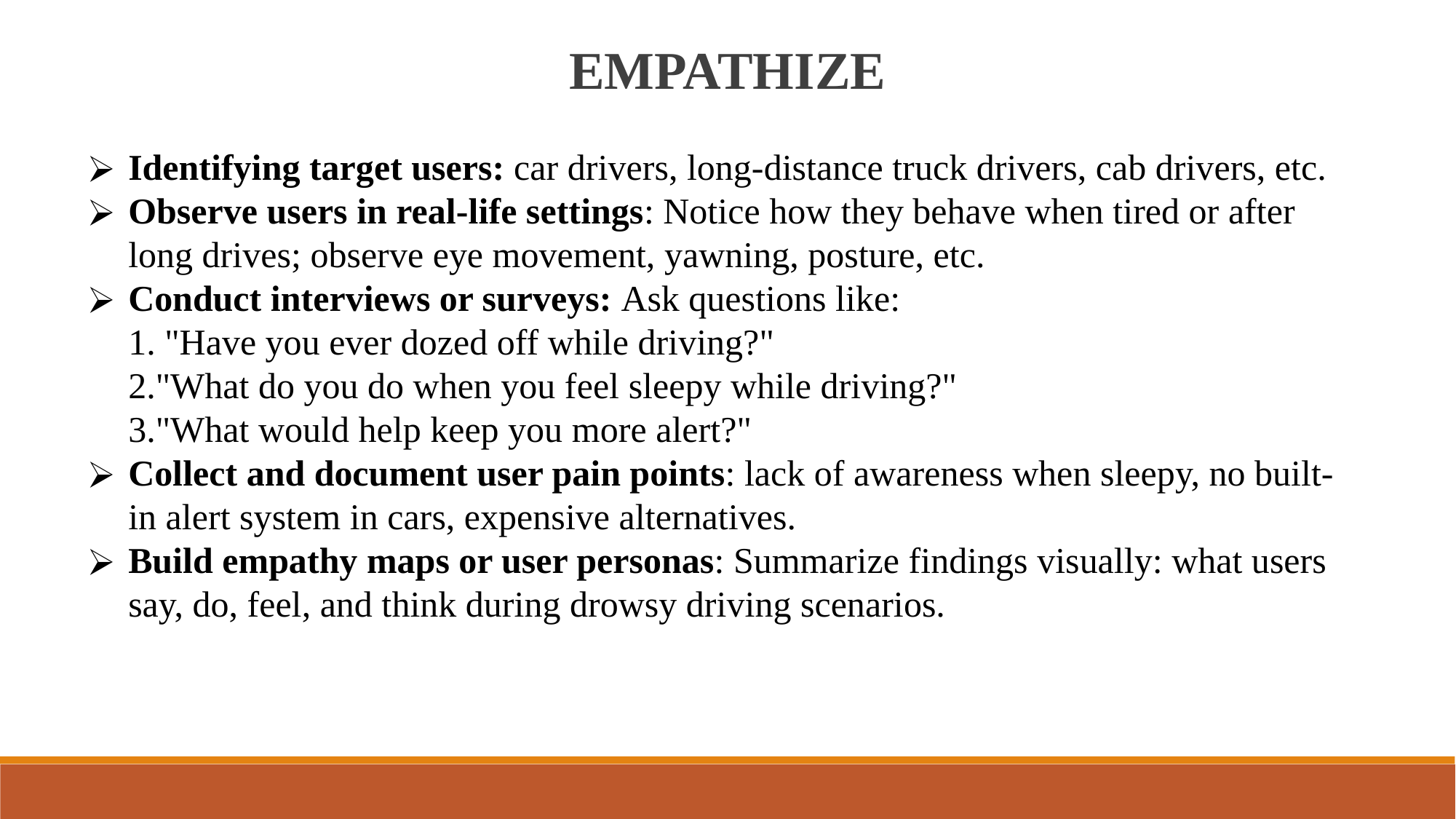

EMPATHIZE
Identifying target users: car drivers, long-distance truck drivers, cab drivers, etc.
Observe users in real-life settings: Notice how they behave when tired or after long drives; observe eye movement, yawning, posture, etc.
Conduct interviews or surveys: Ask questions like:
1. "Have you ever dozed off while driving?"
2."What do you do when you feel sleepy while driving?"
3."What would help keep you more alert?"
Collect and document user pain points: lack of awareness when sleepy, no built-in alert system in cars, expensive alternatives.
Build empathy maps or user personas: Summarize findings visually: what users say, do, feel, and think during drowsy driving scenarios.